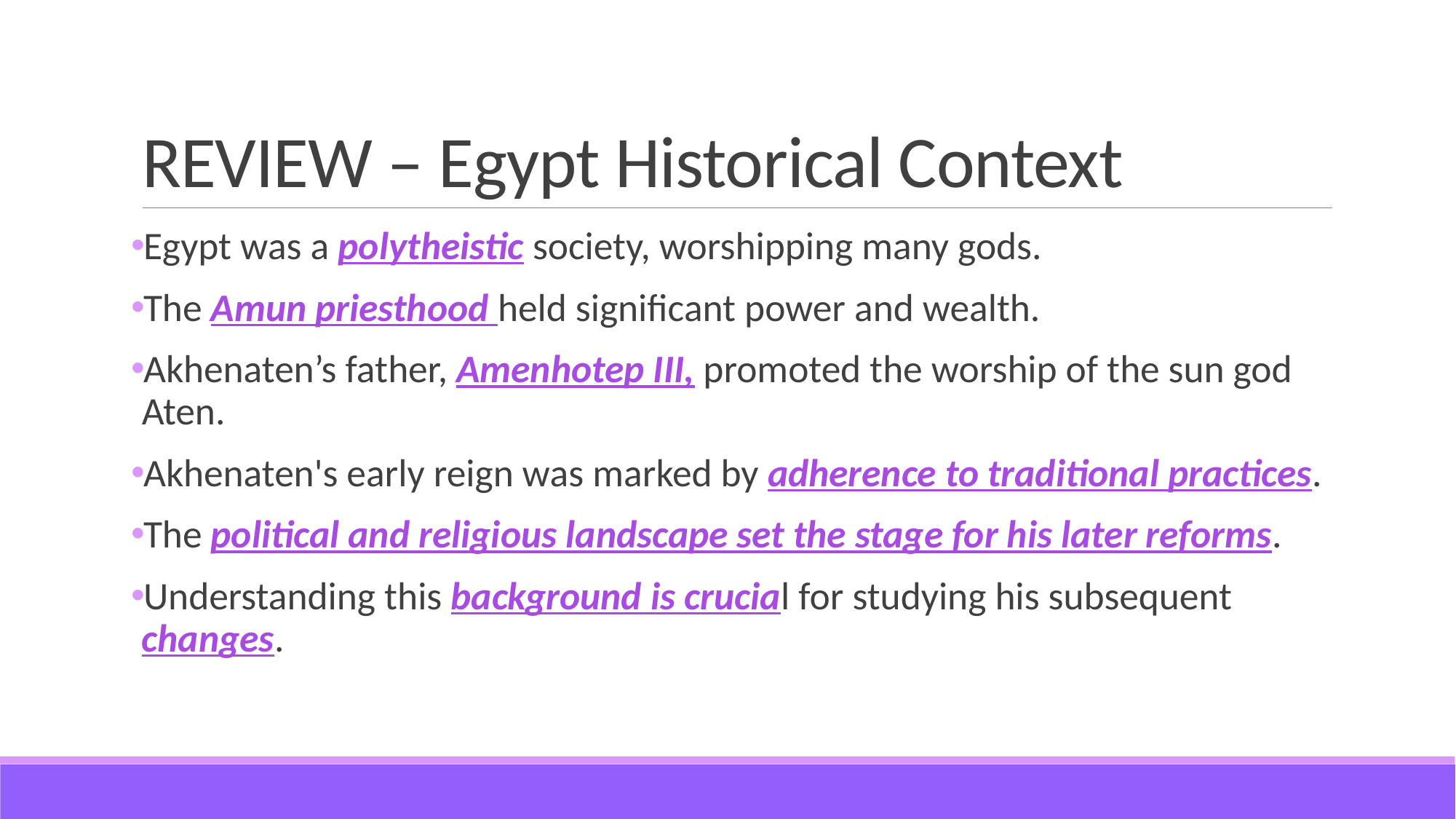

# REVIEW – Egypt Historical Context
Egypt was a polytheistic society, worshipping many gods.
The Amun priesthood held significant power and wealth.
Akhenaten’s father, Amenhotep III, promoted the worship of the sun god Aten.
Akhenaten's early reign was marked by adherence to traditional practices.
The political and religious landscape set the stage for his later reforms.
Understanding this background is crucial for studying his subsequent changes.